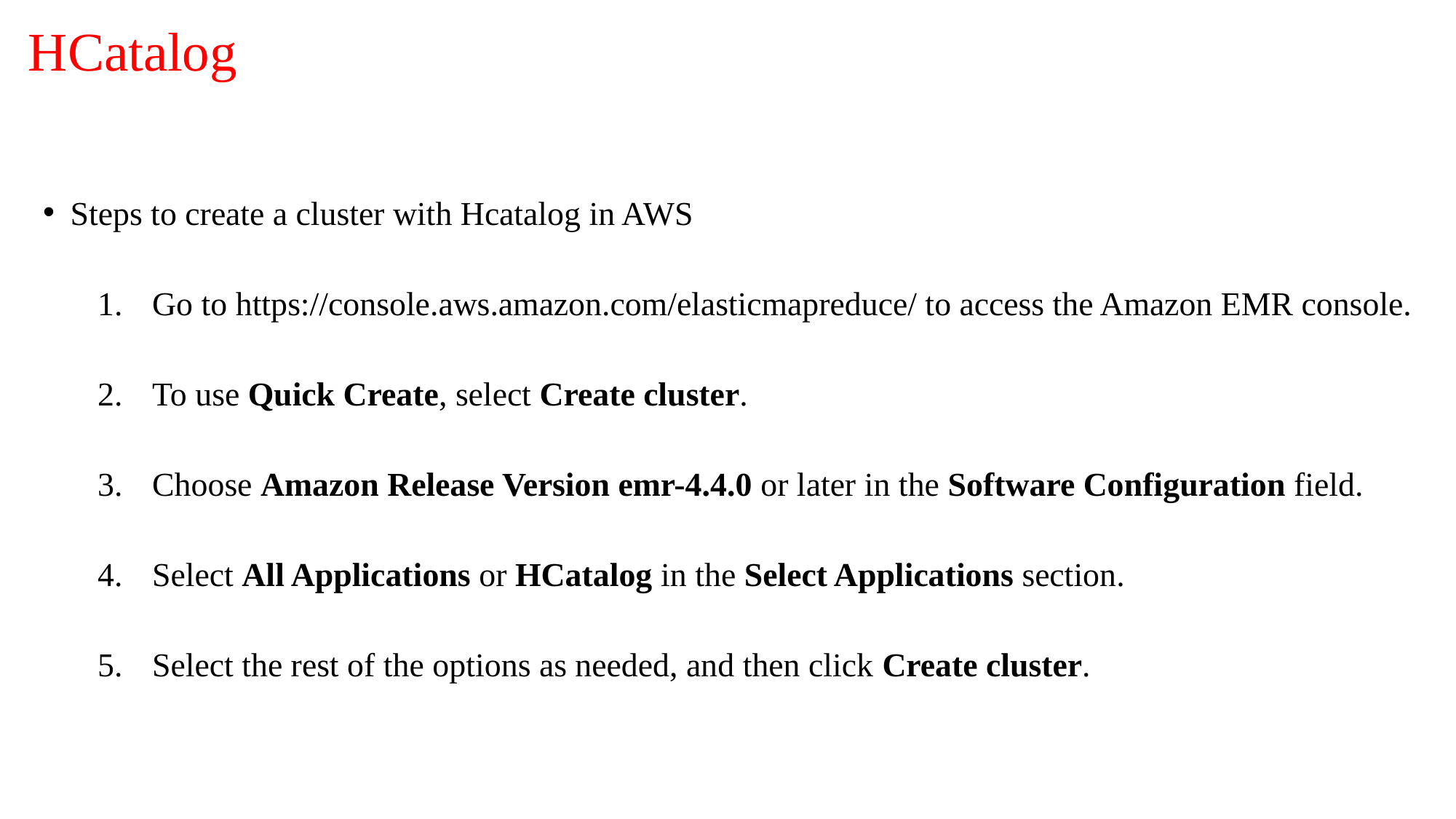

# HCatalog
Steps to create a cluster with Hcatalog in AWS
Go to https://console.aws.amazon.com/elasticmapreduce/ to access the Amazon EMR console.
To use Quick Create, select Create cluster.
Choose Amazon Release Version emr-4.4.0 or later in the Software Configuration field.
Select All Applications or HCatalog in the Select Applications section.
Select the rest of the options as needed, and then click Create cluster.